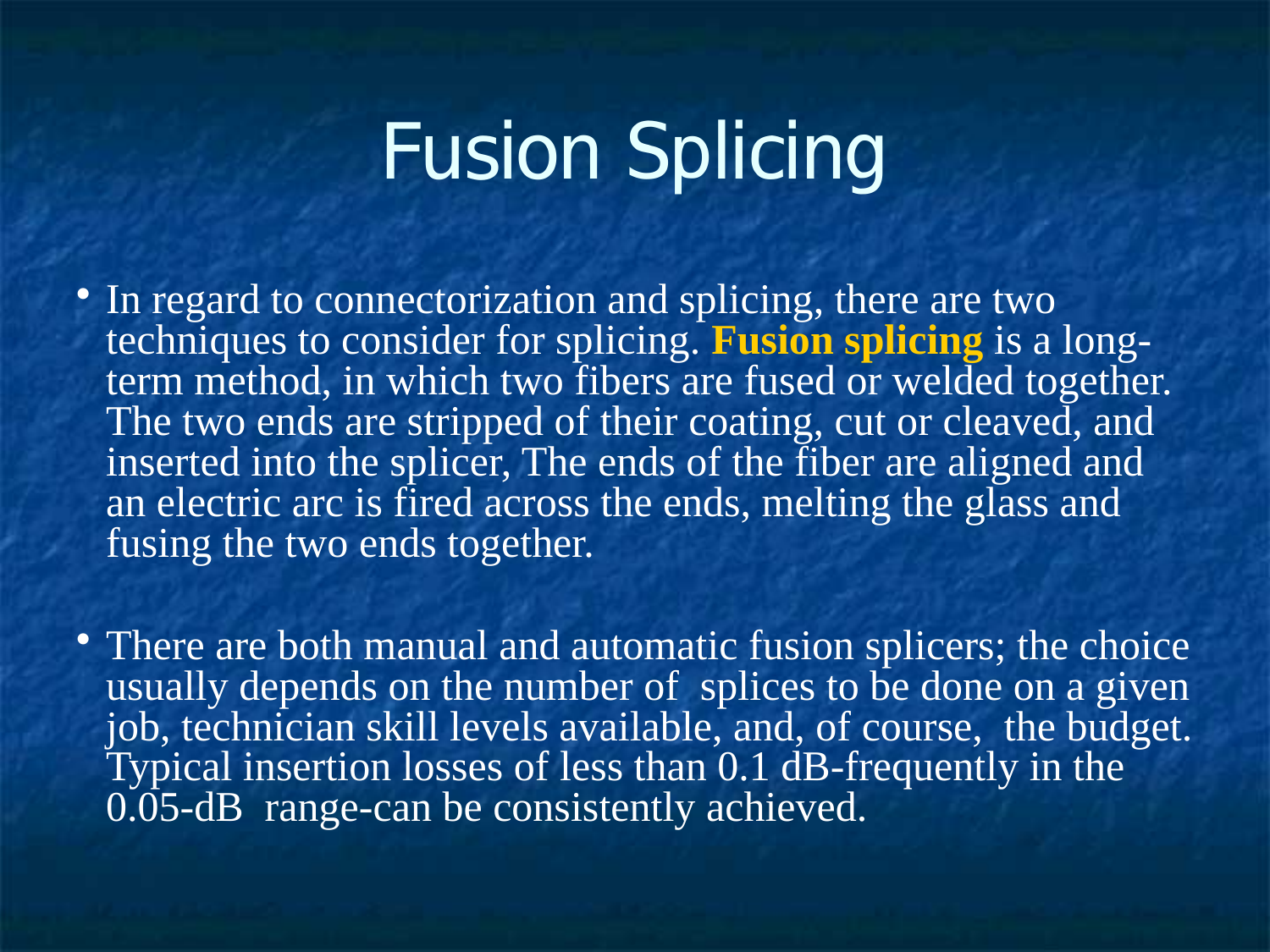

Fusion Splicing
In regard to connectorization and splicing, there are two techniques to consider for splicing. Fusion splicing is a long-term method, in which two fibers are fused or welded together. The two ends are stripped of their coating, cut or cleaved, and inserted into the splicer, The ends of the fiber are aligned and an electric arc is fired across the ends, melting the glass and fusing the two ends together.

There are both manual and automatic fusion splicers; the choice usually depends on the number of  splices to be done on a given job, technician skill levels available, and, of course,  the budget. Typical insertion losses of less than 0.1 dB-frequently in the 0.05-dB  range-can be consistently achieved.